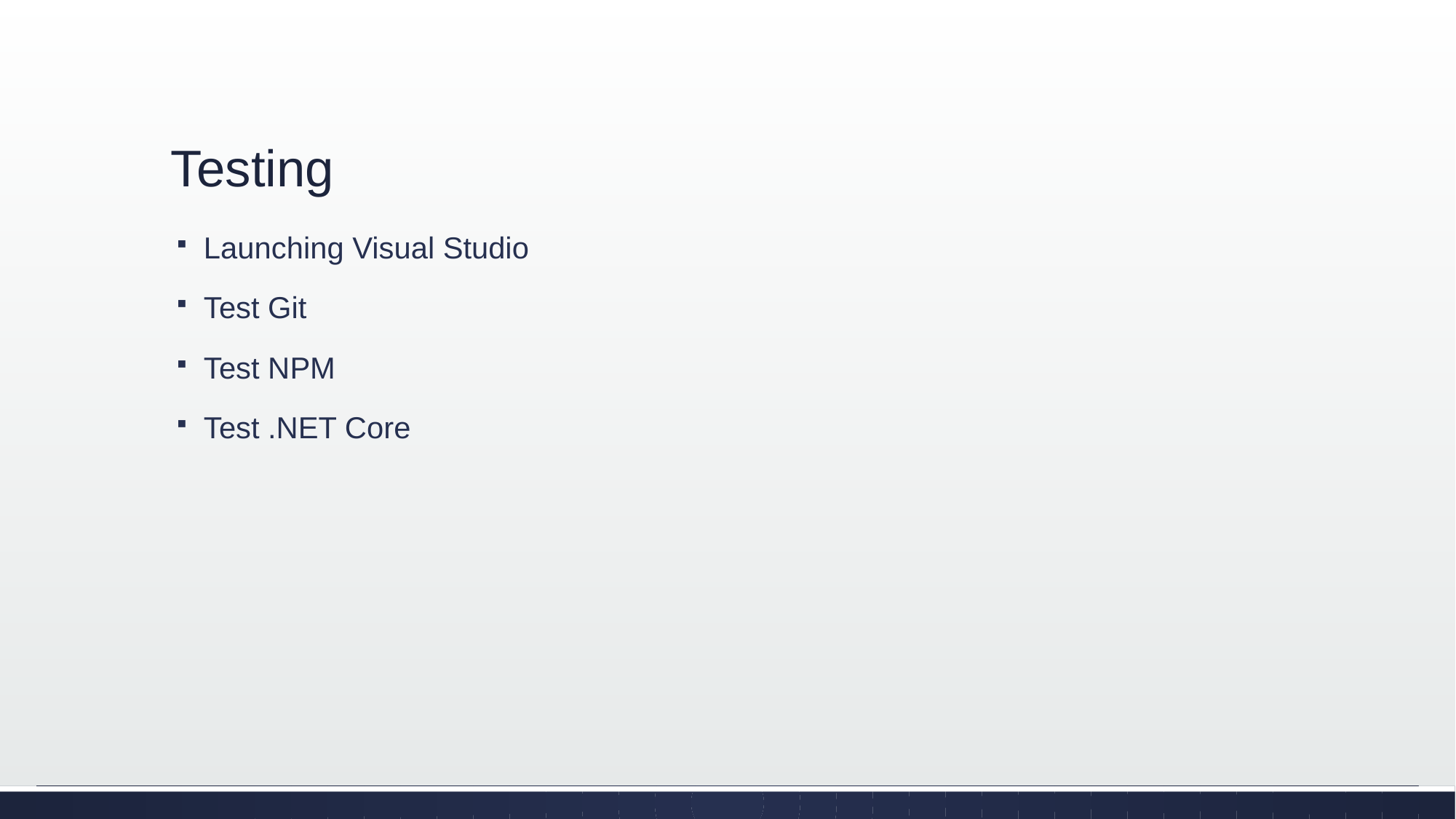

# Testing
Launching Visual Studio
Test Git
Test NPM
Test .NET Core